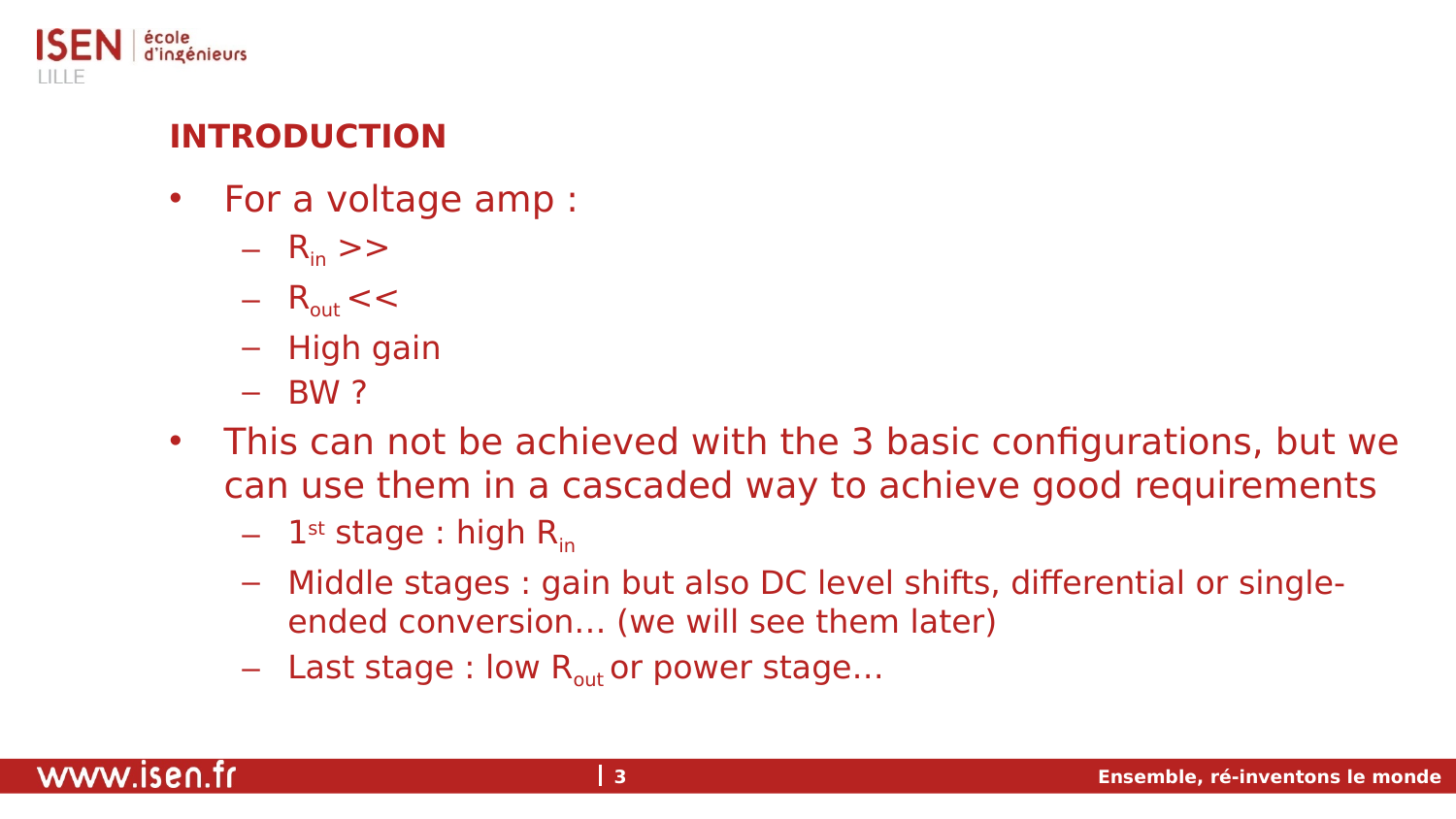

# Introduction
For a voltage amp :
Rin >>
Rout <<
High gain
BW ?
This can not be achieved with the 3 basic configurations, but we can use them in a cascaded way to achieve good requirements
1st stage : high Rin
Middle stages : gain but also DC level shifts, differential or single-ended conversion… (we will see them later)
Last stage : low Rout or power stage…

Ensemble, ré-inventons le monde
3